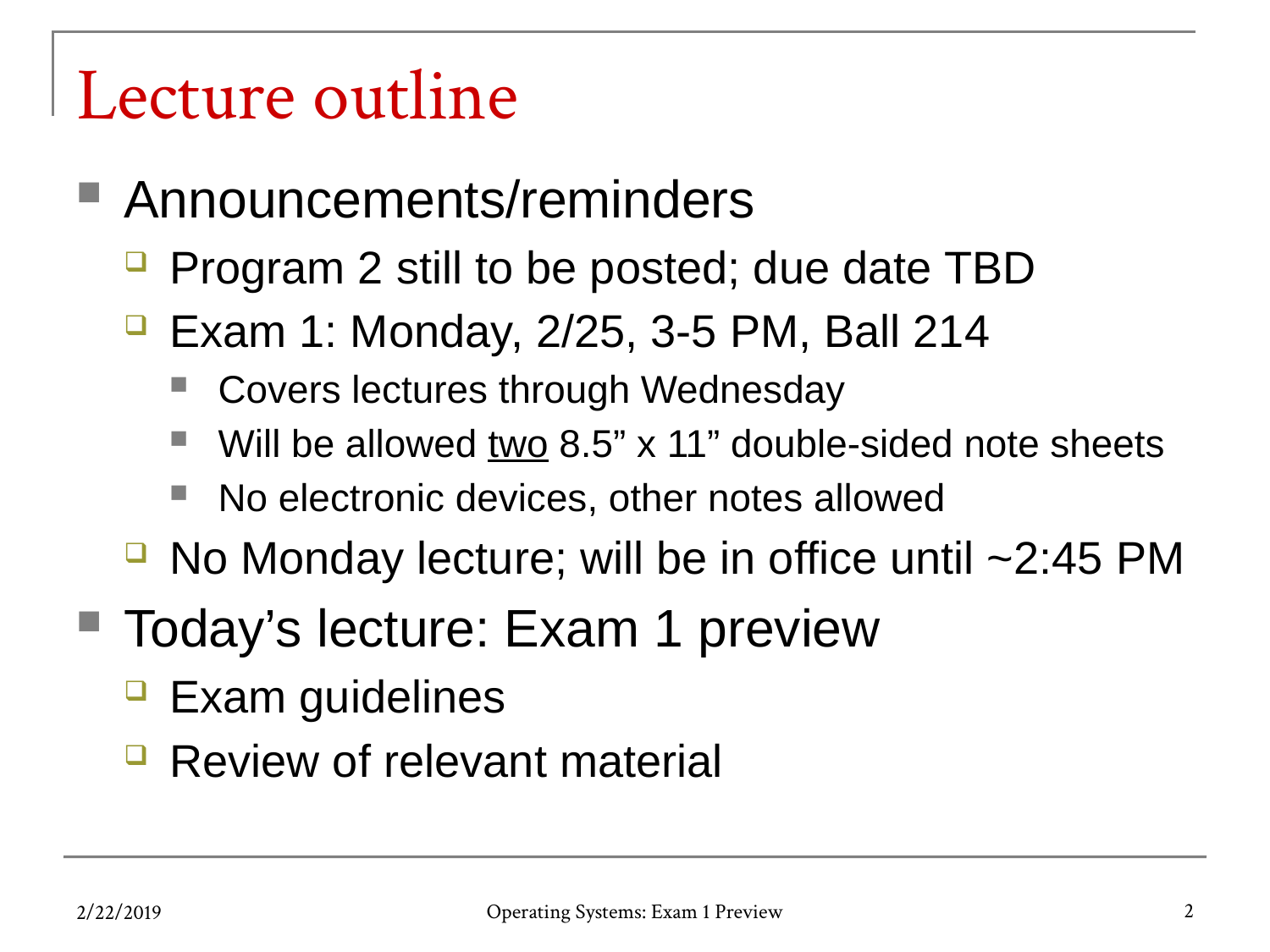

# Lecture outline
Announcements/reminders
Program 2 still to be posted; due date TBD
Exam 1: Monday, 2/25, 3-5 PM, Ball 214
Covers lectures through Wednesday
Will be allowed two 8.5” x 11” double-sided note sheets
No electronic devices, other notes allowed
No Monday lecture; will be in office until ~2:45 PM
Today’s lecture: Exam 1 preview
Exam guidelines
Review of relevant material

2/22/2019
2
Operating Systems: Exam 1 Preview